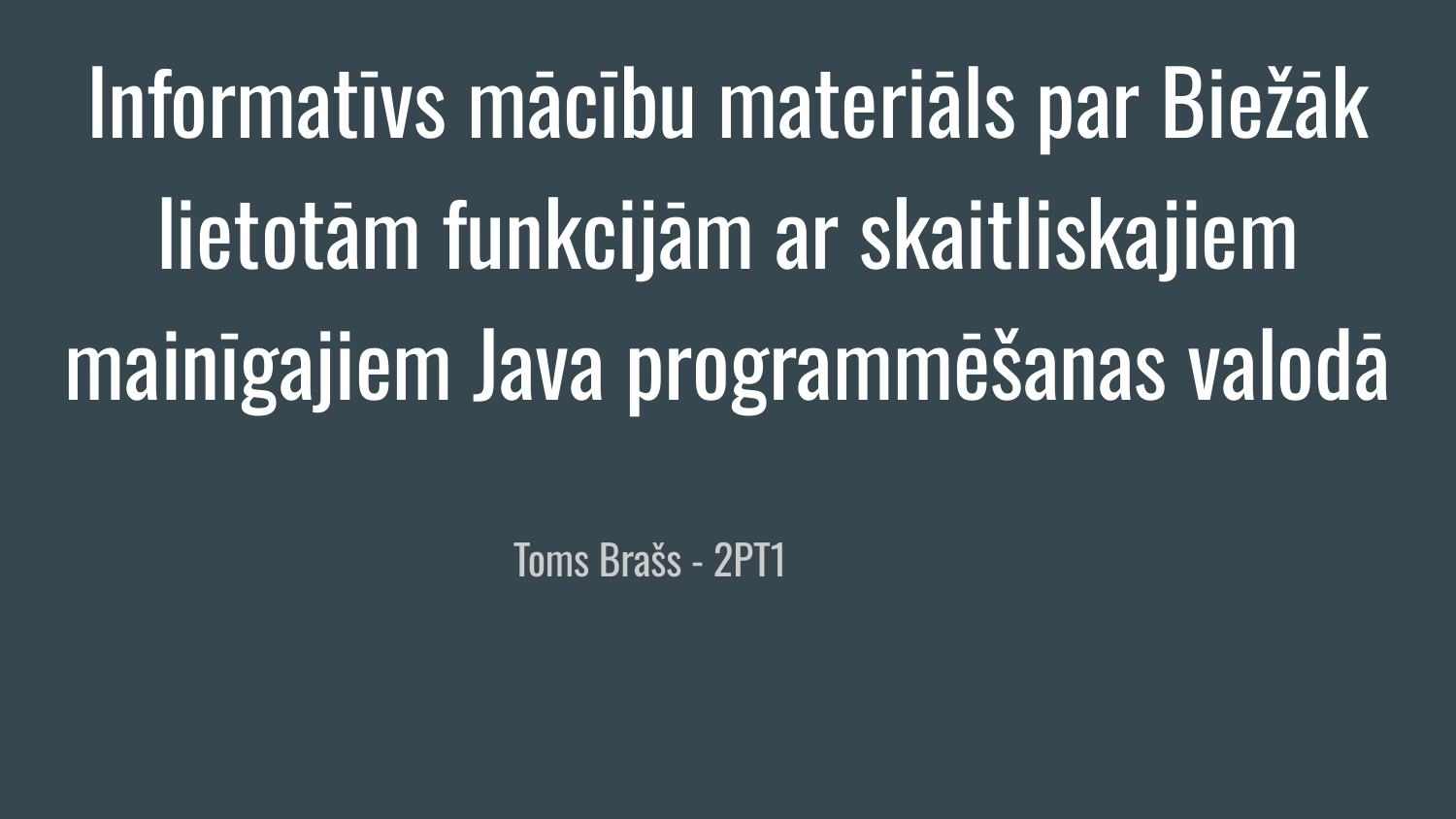

Informatīvs mācību materiāls par Biežāk lietotām funkcijām ar skaitliskajiem mainīgajiem Java programmēšanas valodā

# Toms Brašs - 2PT1